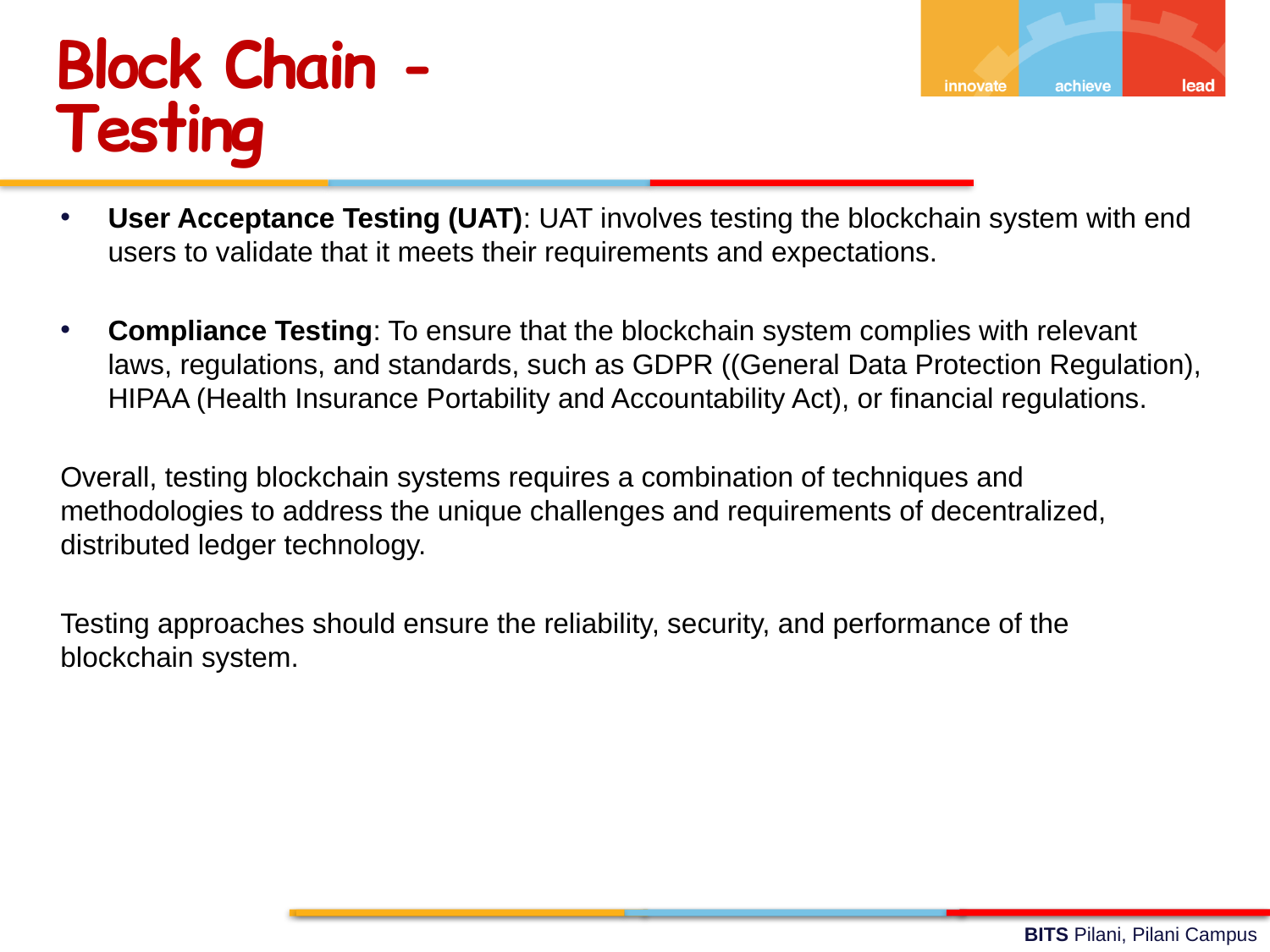

Block Chain -
Testing
User Acceptance Testing (UAT): UAT involves testing the blockchain system with end users to validate that it meets their requirements and expectations.

Compliance Testing: To ensure that the blockchain system complies with relevant laws, regulations, and standards, such as GDPR ((General Data Protection Regulation), HIPAA (Health Insurance Portability and Accountability Act), or financial regulations.

Overall, testing blockchain systems requires a combination of techniques and methodologies to address the unique challenges and requirements of decentralized, distributed ledger technology.

Testing approaches should ensure the reliability, security, and performance of the blockchain system.